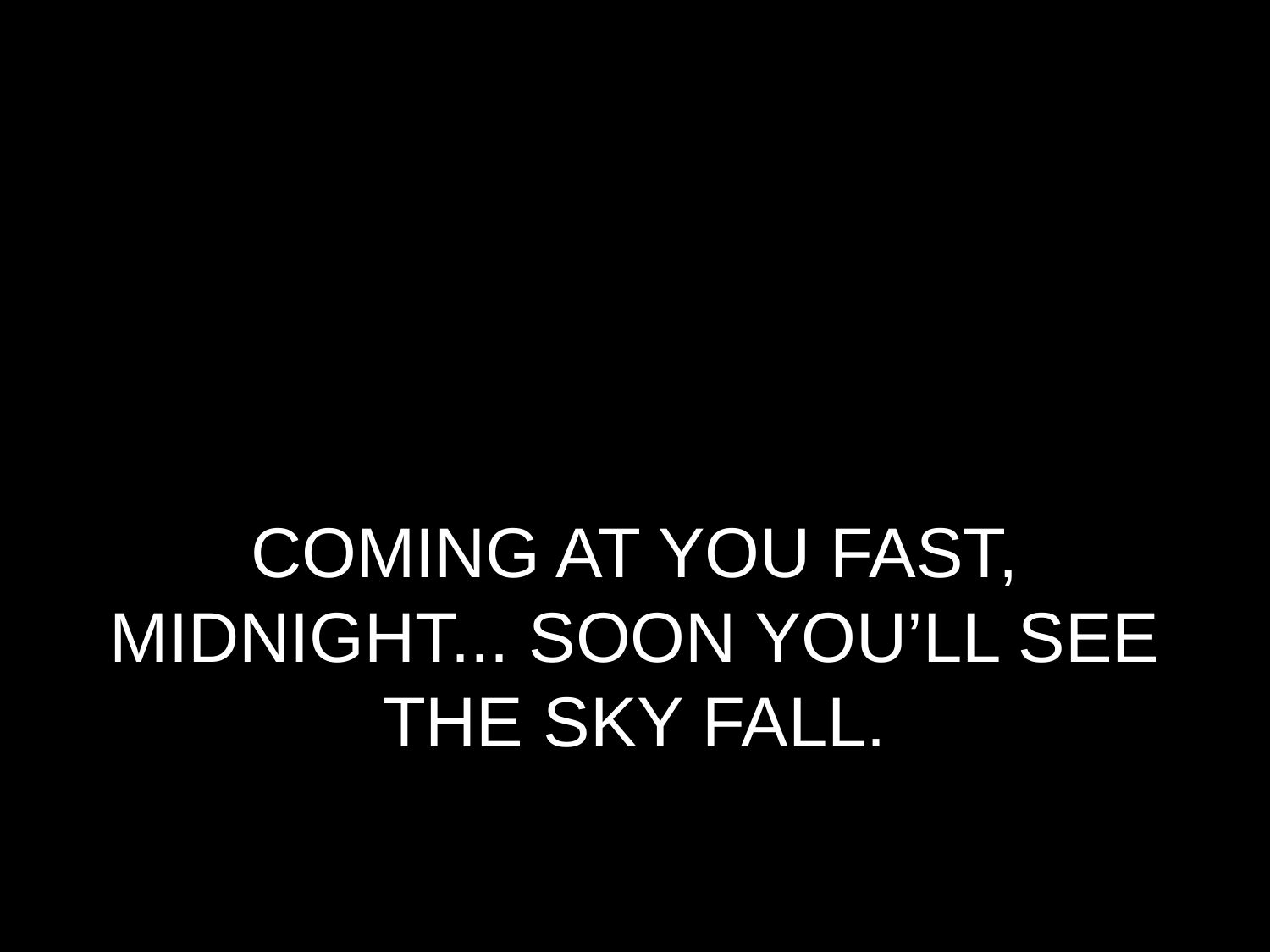

# COMING AT YOU FAST, MIDNIGHT... SOON YOU’LL SEE THE SKY FALL.